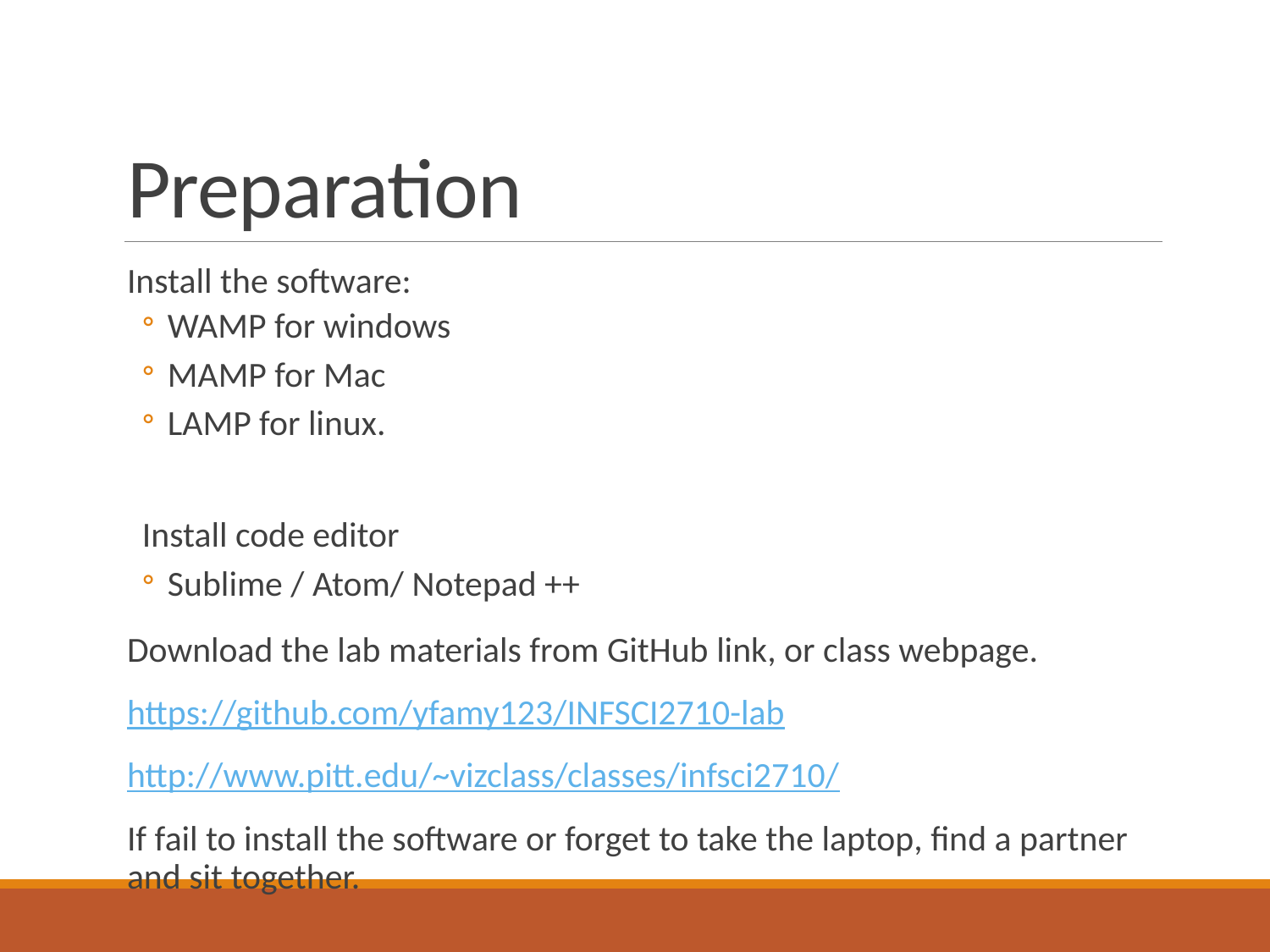

# Preparation
Install the software:
WAMP for windows
MAMP for Mac
LAMP for linux.

Install code editor
Sublime / Atom/ Notepad ++
Download the lab materials from GitHub link, or class webpage.
https://github.com/yfamy123/INFSCI2710-lab
http://www.pitt.edu/~vizclass/classes/infsci2710/
If fail to install the software or forget to take the laptop, find a partner and sit together.